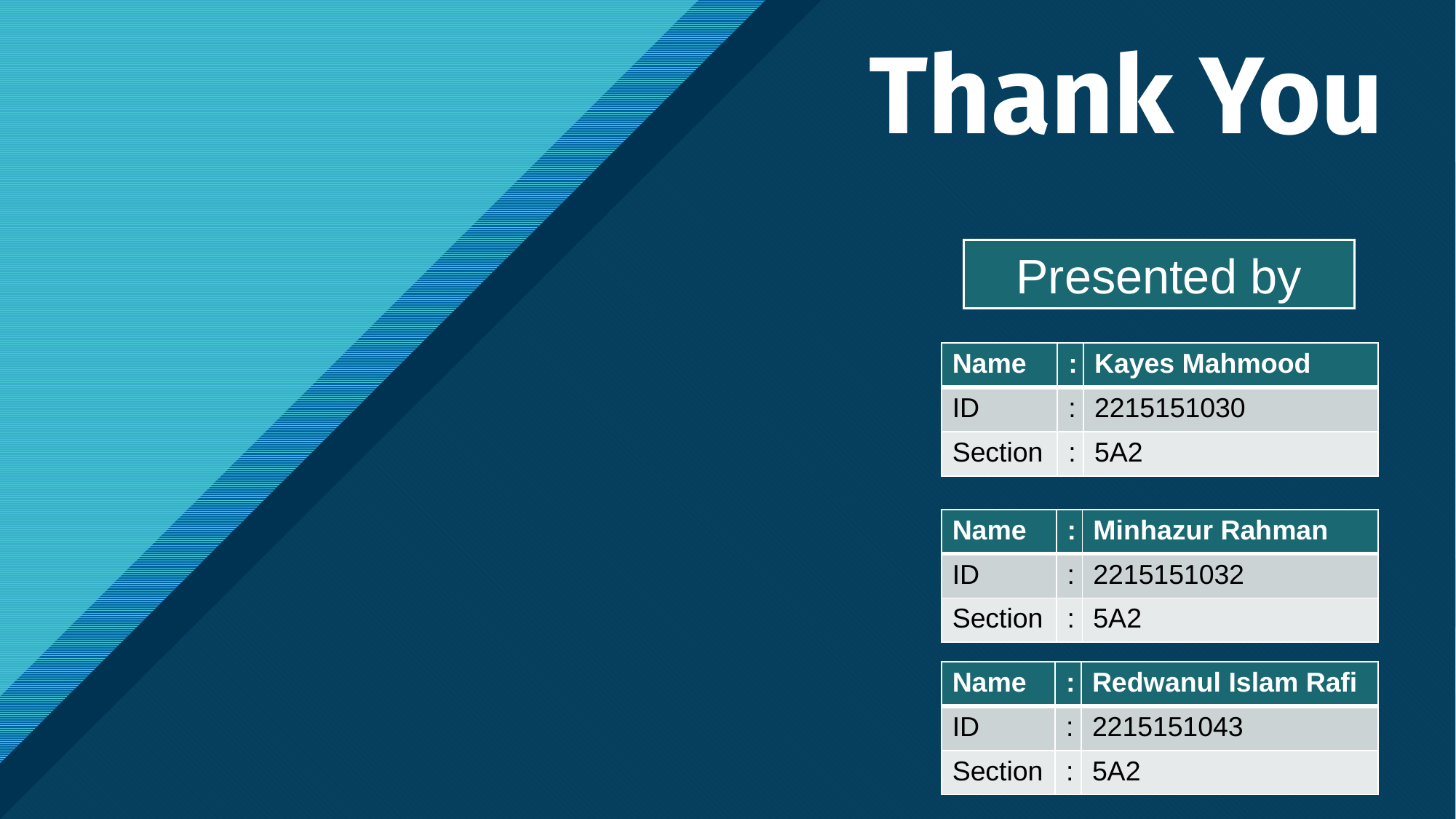

# Thank You
Presented by
| Name | : | Kayes Mahmood |
| --- | --- | --- |
| ID | : | 2215151030 |
| Section | : | 5A2 |
| Name | : | Minhazur Rahman |
| --- | --- | --- |
| ID | : | 2215151032 |
| Section | : | 5A2 |
| Name | : | Redwanul Islam Rafi |
| --- | --- | --- |
| ID | : | 2215151043 |
| Section | : | 5A2 |